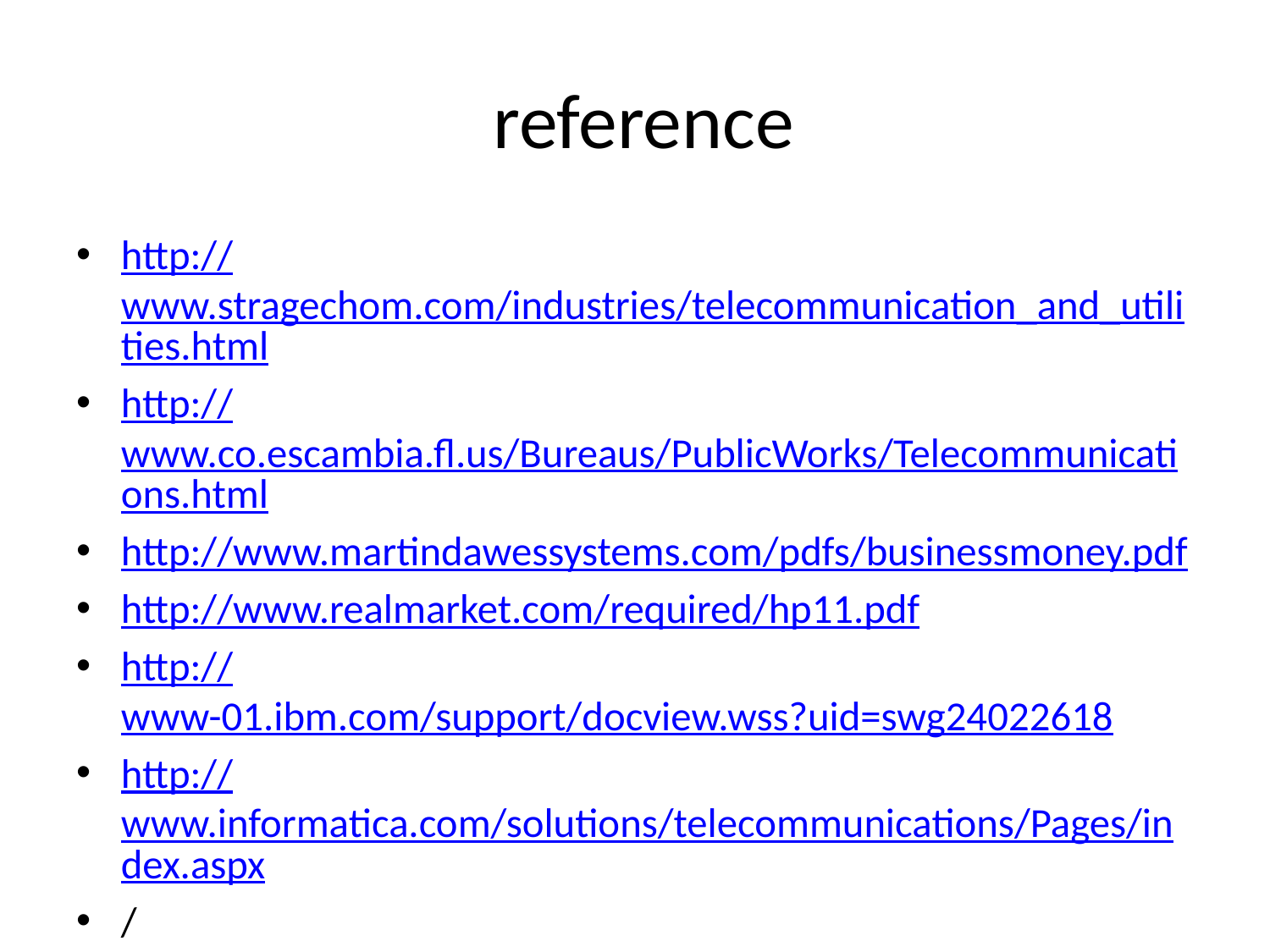

# reference
http://www.stragechom.com/industries/telecommunication_and_utilities.html
http://www.co.escambia.fl.us/Bureaus/PublicWorks/Telecommunications.html
http://www.martindawessystems.com/pdfs/businessmoney.pdf
http://www.realmarket.com/required/hp11.pdf
http://www-01.ibm.com/support/docview.wss?uid=swg24022618
http://www.informatica.com/solutions/telecommunications/Pages/index.aspx
/